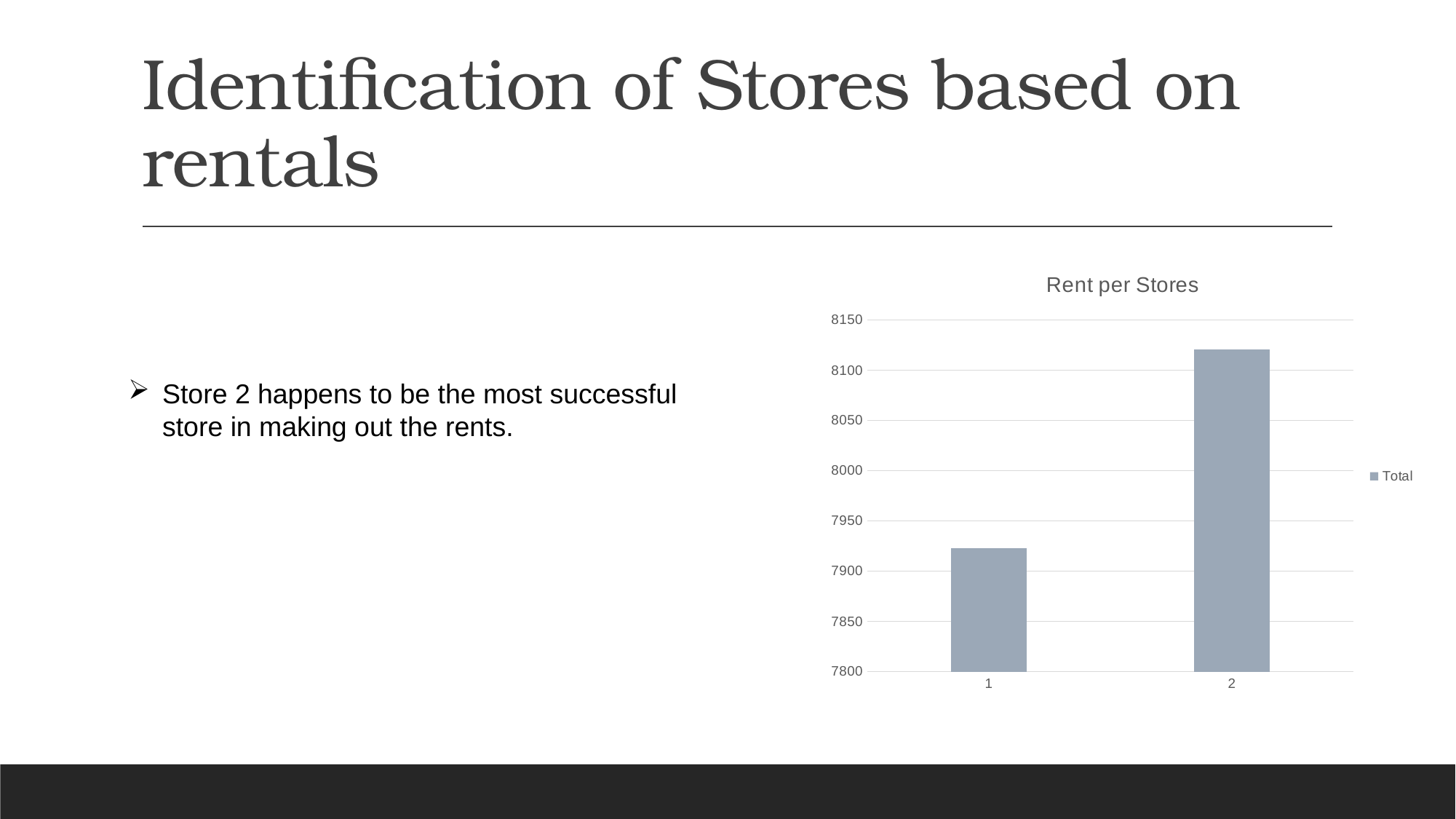

# Identification of Stores based on rentals

### Chart: Rent per Stores

| Category | Total |
|---|---|
| 1 | 7923.0 |
| 2 | 8121.0 |
Store 2 happens to be the most successful store in making out the rents.